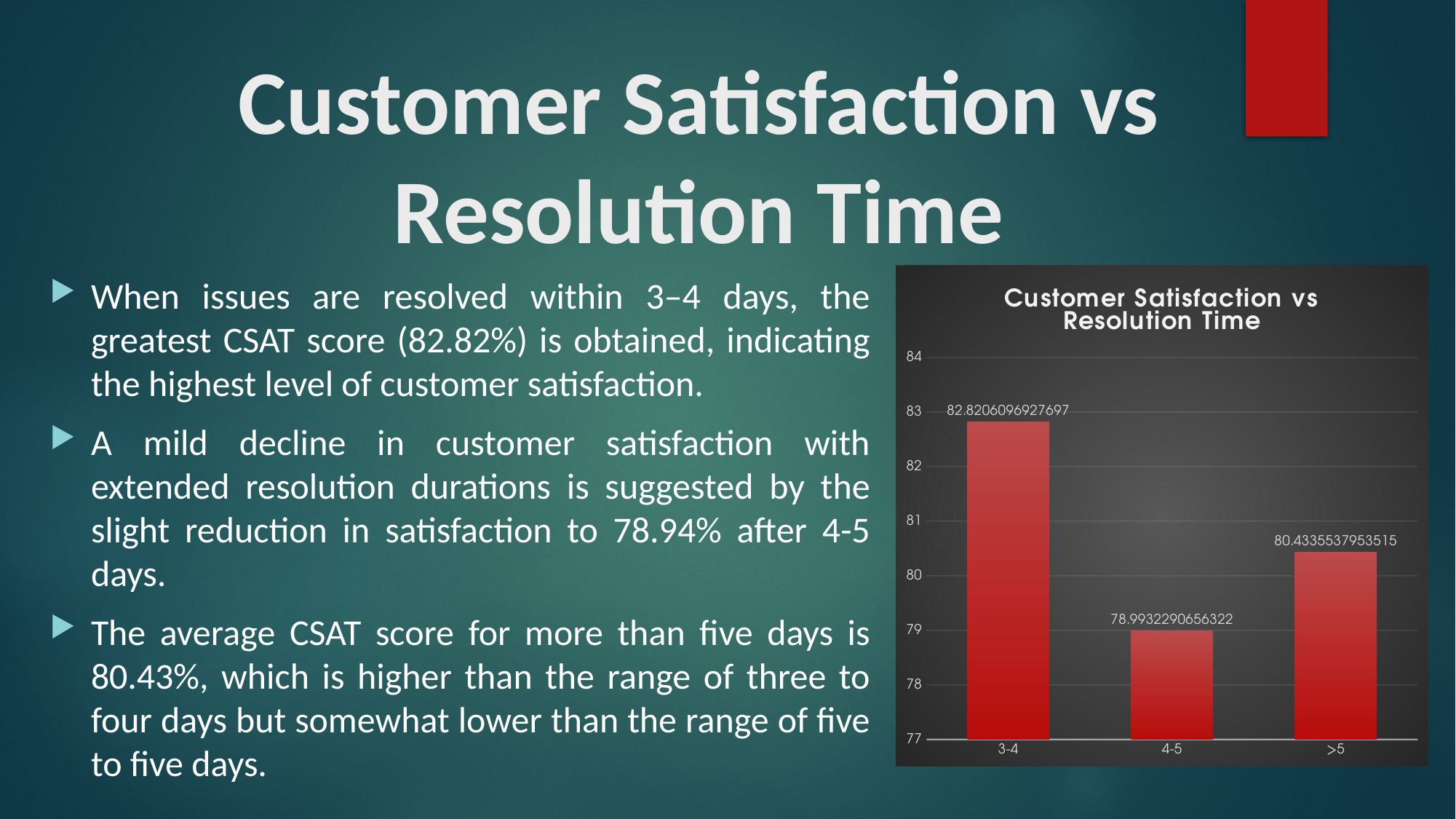

# Customer Satisfaction vs Resolution Time

### Chart: Customer Satisfaction vs Resolution Time

| Category | Total |
|---|---|
| 3-4 | 82.82060969276972 |
| 4-5 | 78.99322906563219 |
| >5 | 80.43355379535153 |
When issues are resolved within 3–4 days, the greatest CSAT score (82.82%) is obtained, indicating the highest level of customer satisfaction.
A mild decline in customer satisfaction with extended resolution durations is suggested by the slight reduction in satisfaction to 78.94% after 4-5 days.
The average CSAT score for more than five days is 80.43%, which is higher than the range of three to four days but somewhat lower than the range of five to five days.